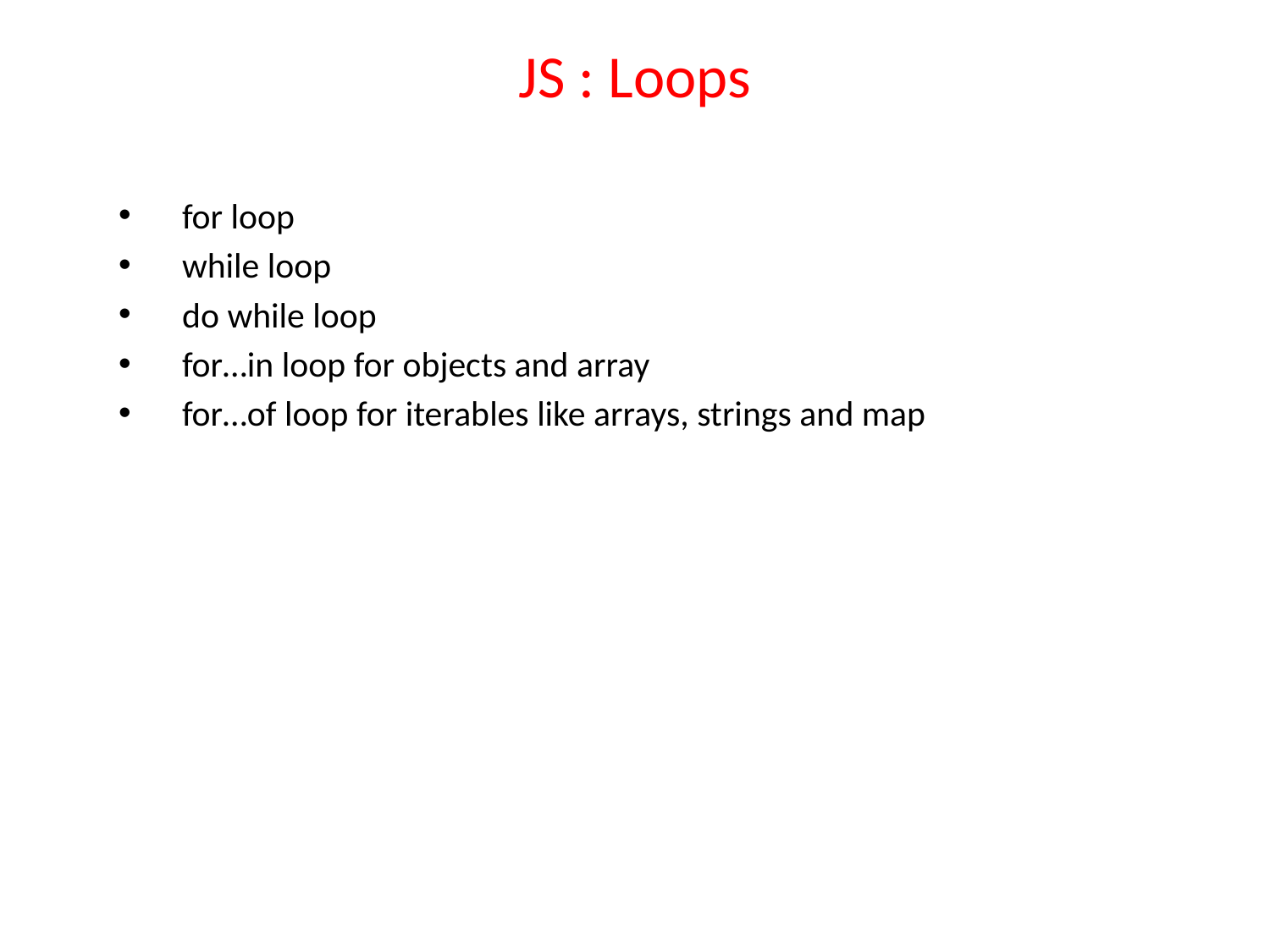

# JS : Loops

for loop
while loop
do while loop
for…in loop for objects and array
for…of loop for iterables like arrays, strings and map